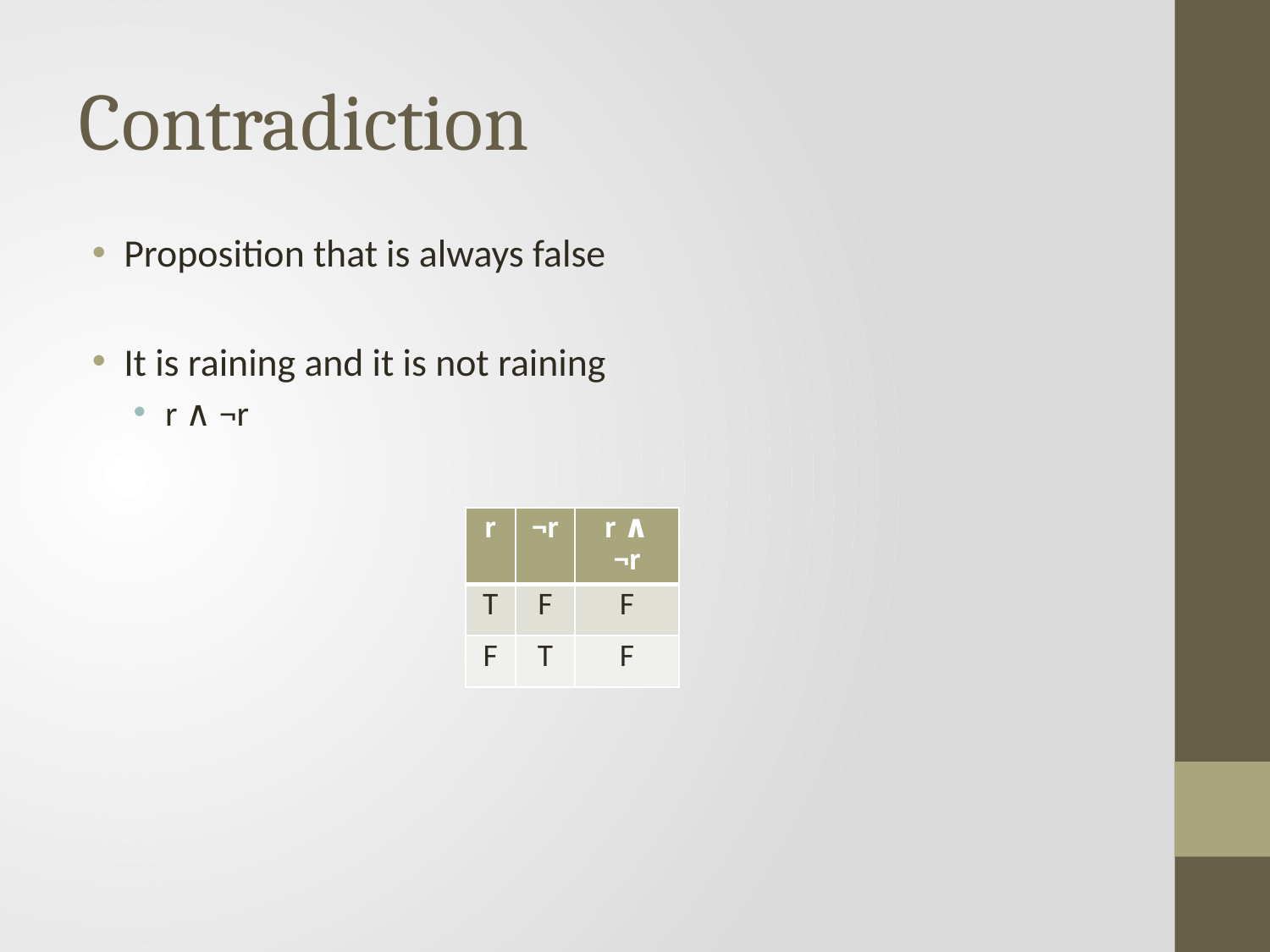

# Contradiction
Proposition that is always false

It is raining and it is not raining
r ∧ ¬r
| r | ¬r | r ∧ ¬r |
| --- | --- | --- |
| T | F | F |
| F | T | F |